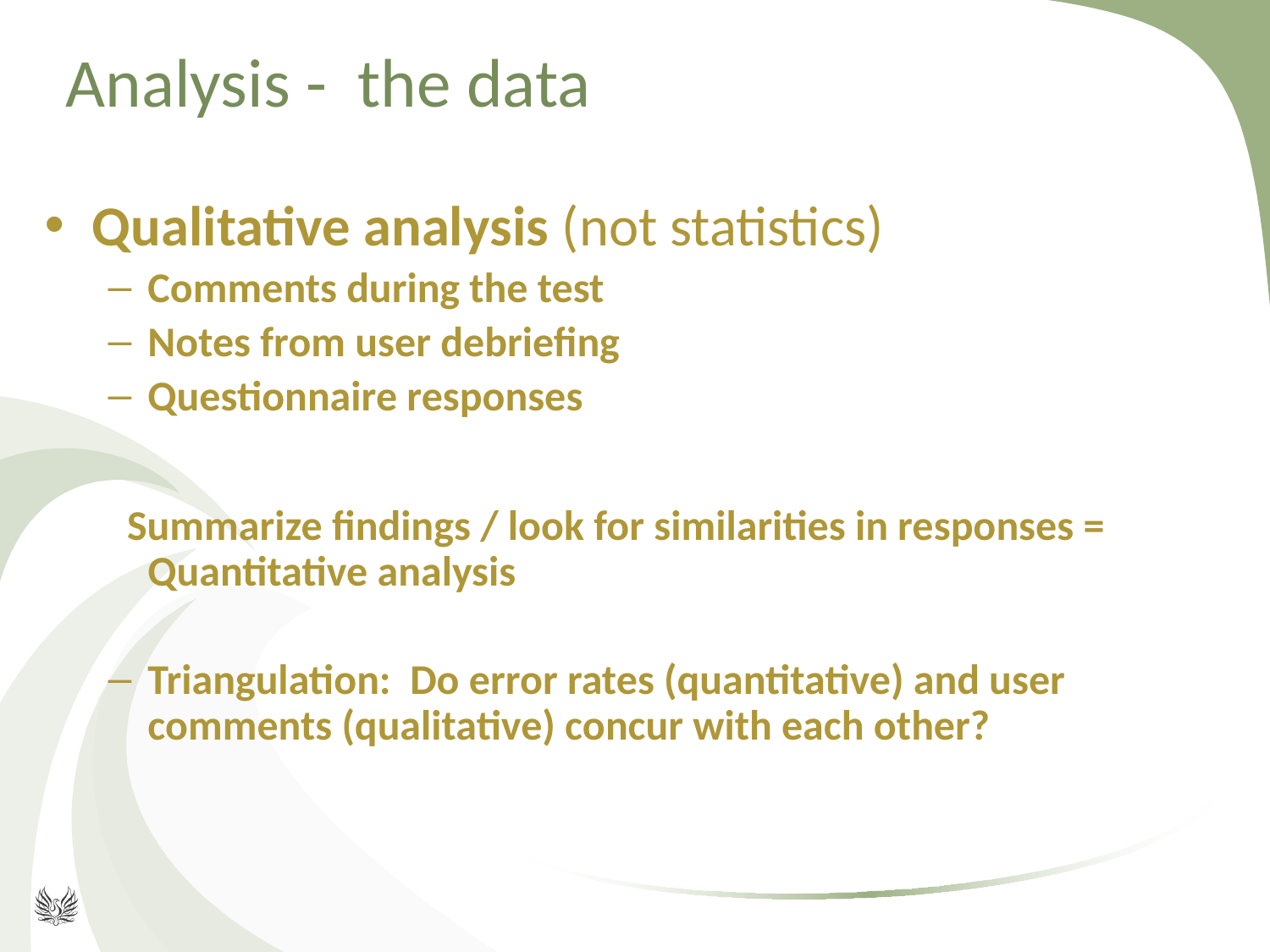

# Analysis -  the data
Qualitative analysis (not statistics)
Comments during the test
Notes from user debriefing
Questionnaire responses

  Summarize findings / look for similarities in responses = Quantitative analysis

Triangulation:  Do error rates (quantitative) and user comments (qualitative) concur with each other?